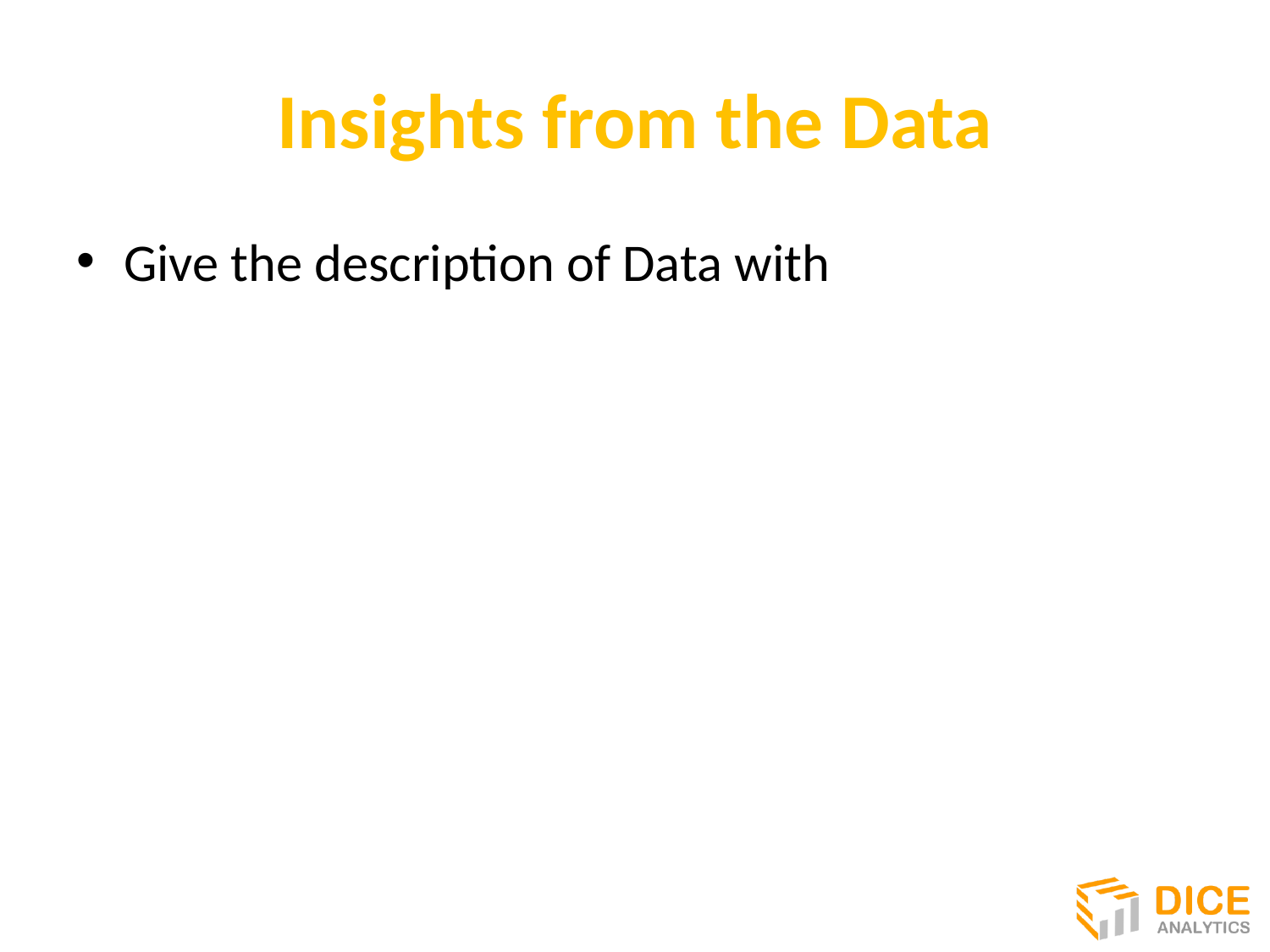

# Insights from the Data
Give the description of Data with